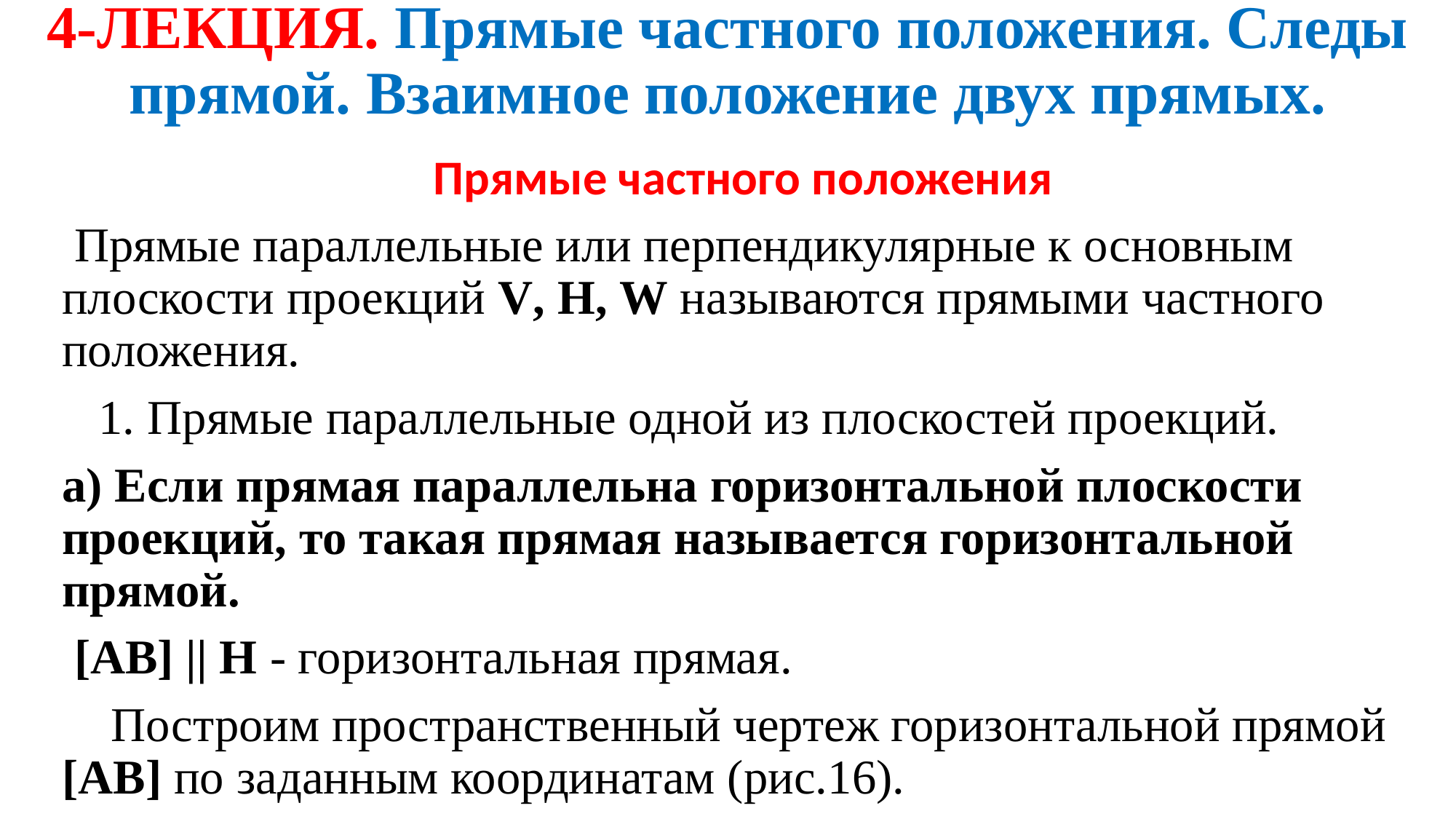

# 4-ЛЕКЦИЯ. Прямые частного положения. Следы прямой. Взаимное положение двух прямых.
                                  Прямые частного положения
 Прямые параллельные или перпендикулярные к основным плоскости проекций V, H, W называются прямыми частного положения.
   1. Прямые параллельные одной из плоскостей проекций.
a) Если прямая параллельна горизонтальной плоскости проекций, то такая прямая называется горизонтальной прямой.
 [АВ] || H - горизонтальная прямая.
    Построим пространственный чертеж горизонтальной прямой [АВ] по заданным координатам (рис.16).
	                          А(20;10;30)  В(50;30;30)